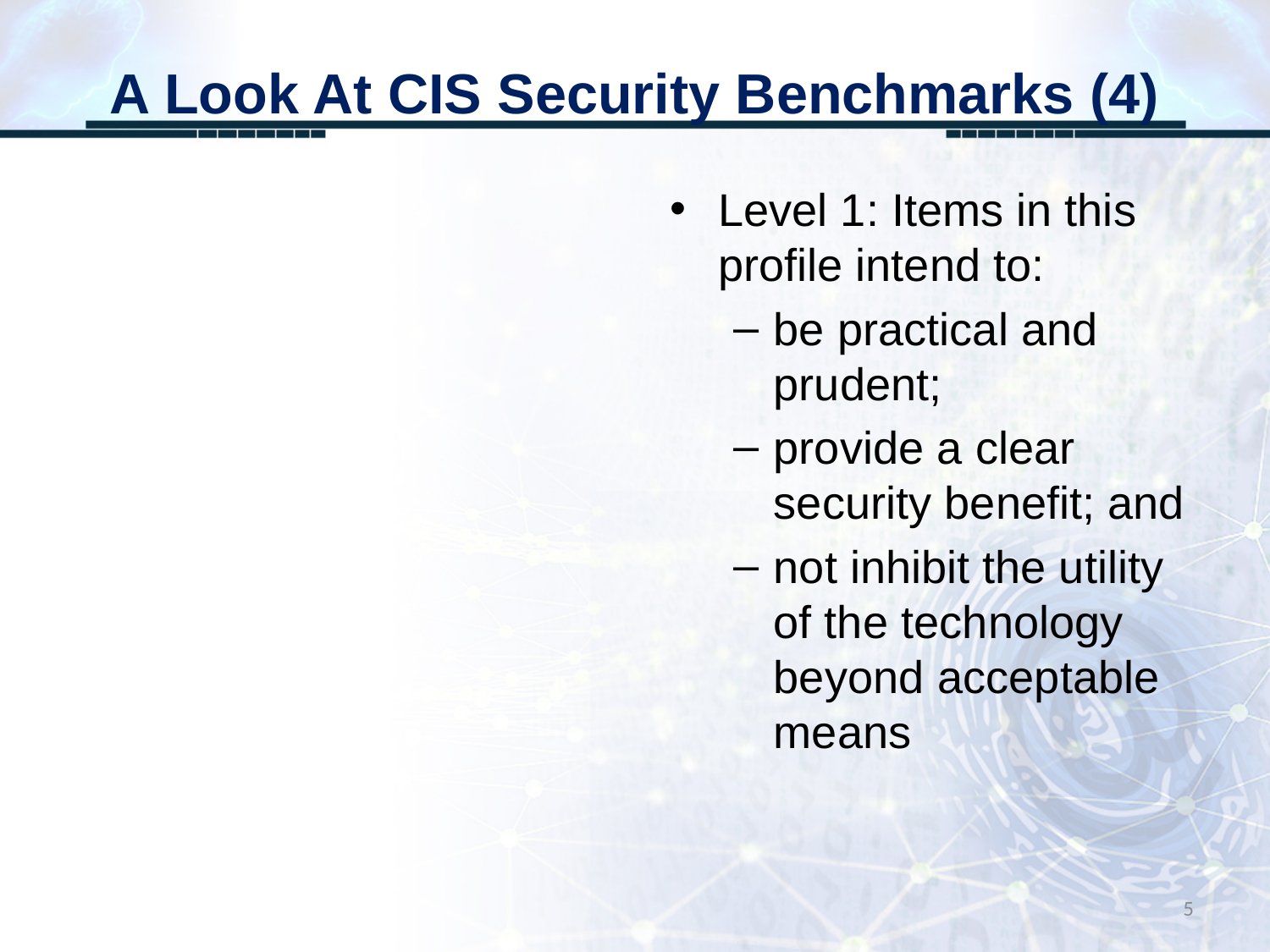

# A Look At CIS Security Benchmarks (4)
Level 1: Items in this profile intend to:
be practical and prudent;
provide a clear security benefit; and
not inhibit the utility of the technology beyond acceptable means

5